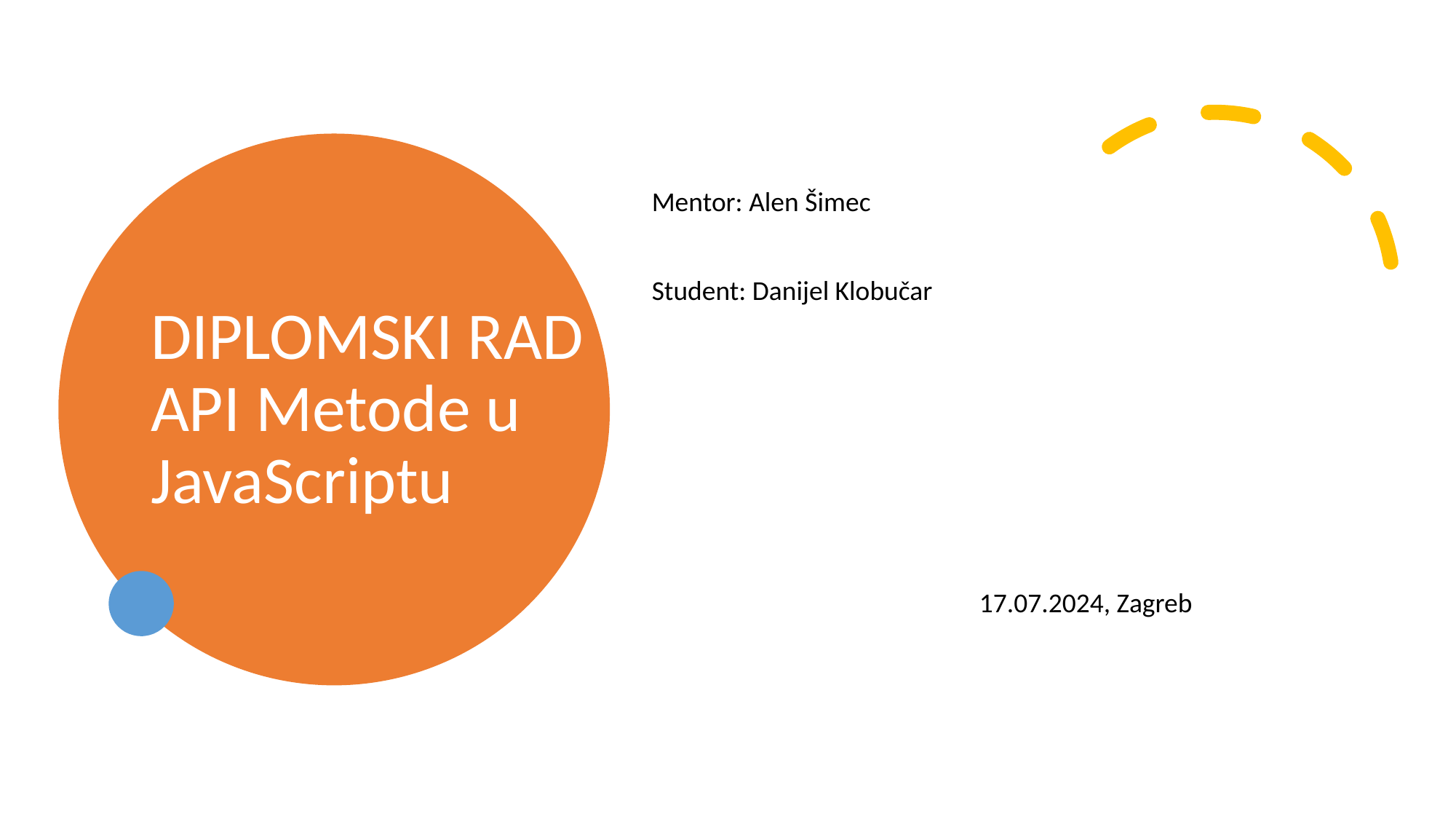

# DIPLOMSKI RAD API Metode u JavaScriptu
Mentor: Alen Šimec

Student: Danijel Klobučar

			17.07.2024, Zagreb